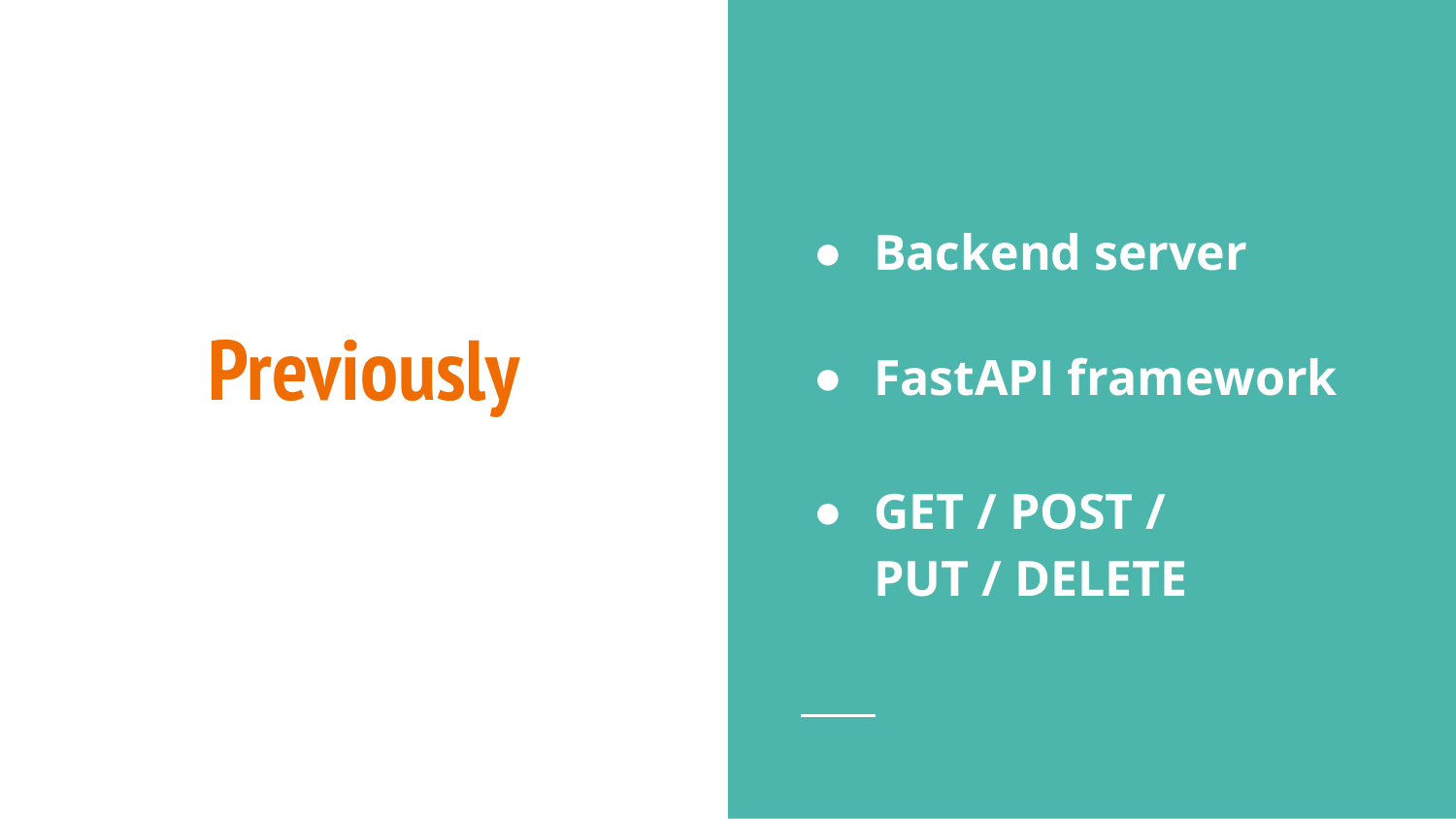

Backend server
FastAPI framework
GET / POST /
PUT / DELETE
# Previously